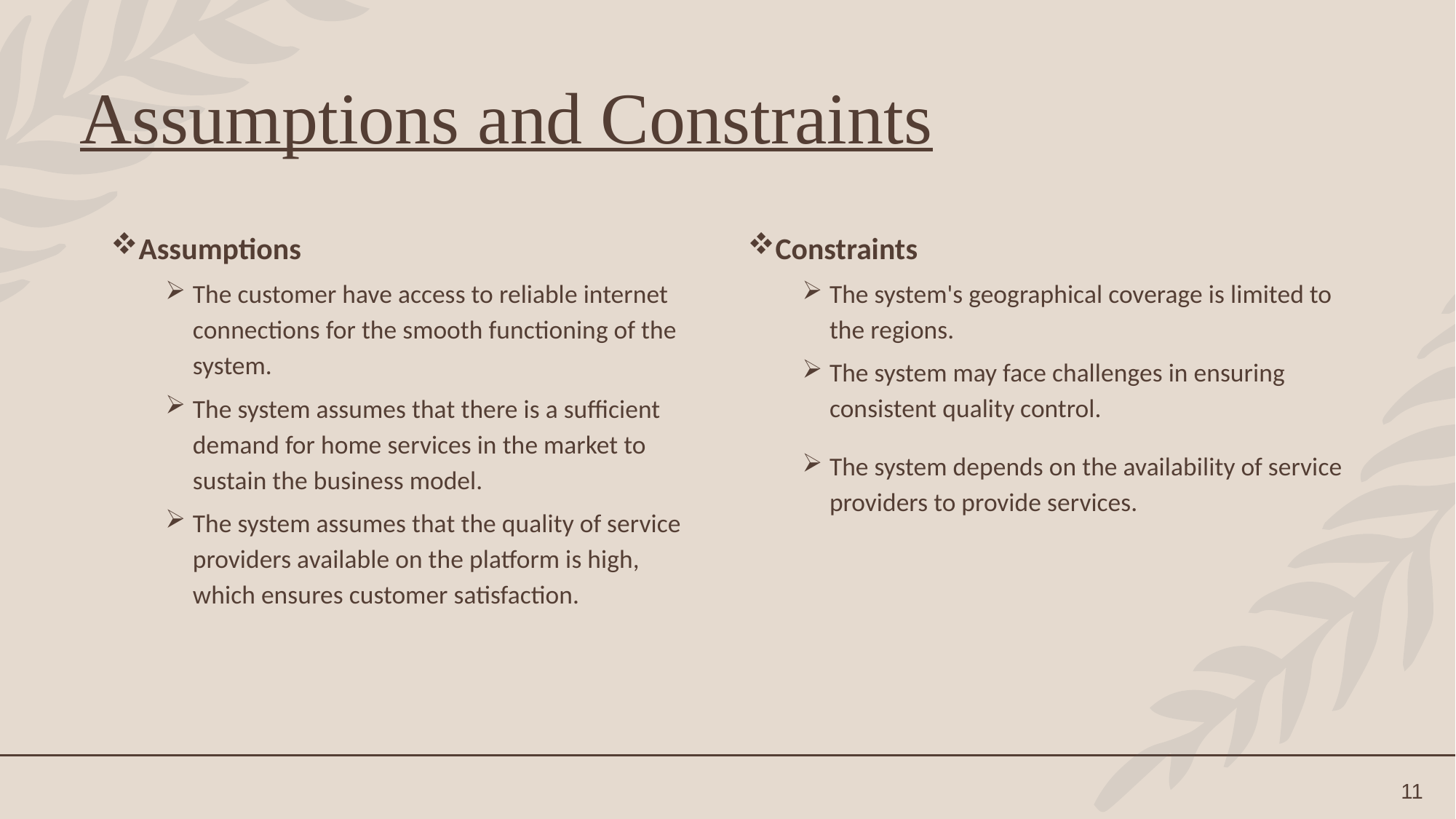

# Assumptions and Constraints
Assumptions
The customer have access to reliable internet connections for the smooth functioning of the system.
The system assumes that there is a sufficient demand for home services in the market to sustain the business model.
The system assumes that the quality of service providers available on the platform is high, which ensures customer satisfaction.
Constraints
The system's geographical coverage is limited to the regions.
The system may face challenges in ensuring consistent quality control.
The system depends on the availability of service providers to provide services.
11